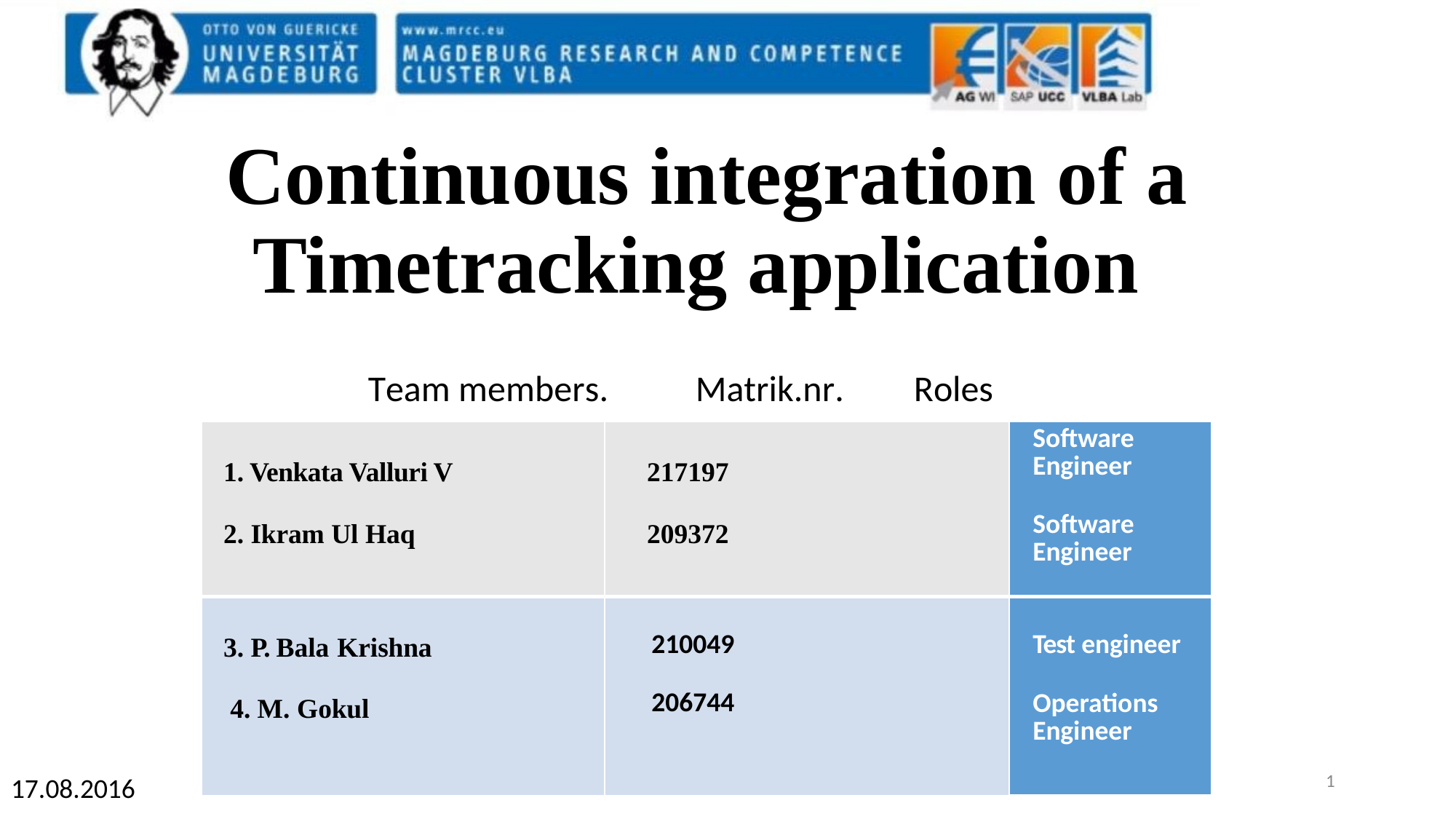

Continuous integration of a Timetracking application
Team members.	Matrik.nr.	Roles
| Venkata Valluri V Ikram Ul Haq | 217197 209372 | Software Engineer Software Engineer |
| --- | --- | --- |
| P. Bala Krishna M. Gokul | 210049 206744 | Test engineer Operations Engineer |
1
17.08.2016